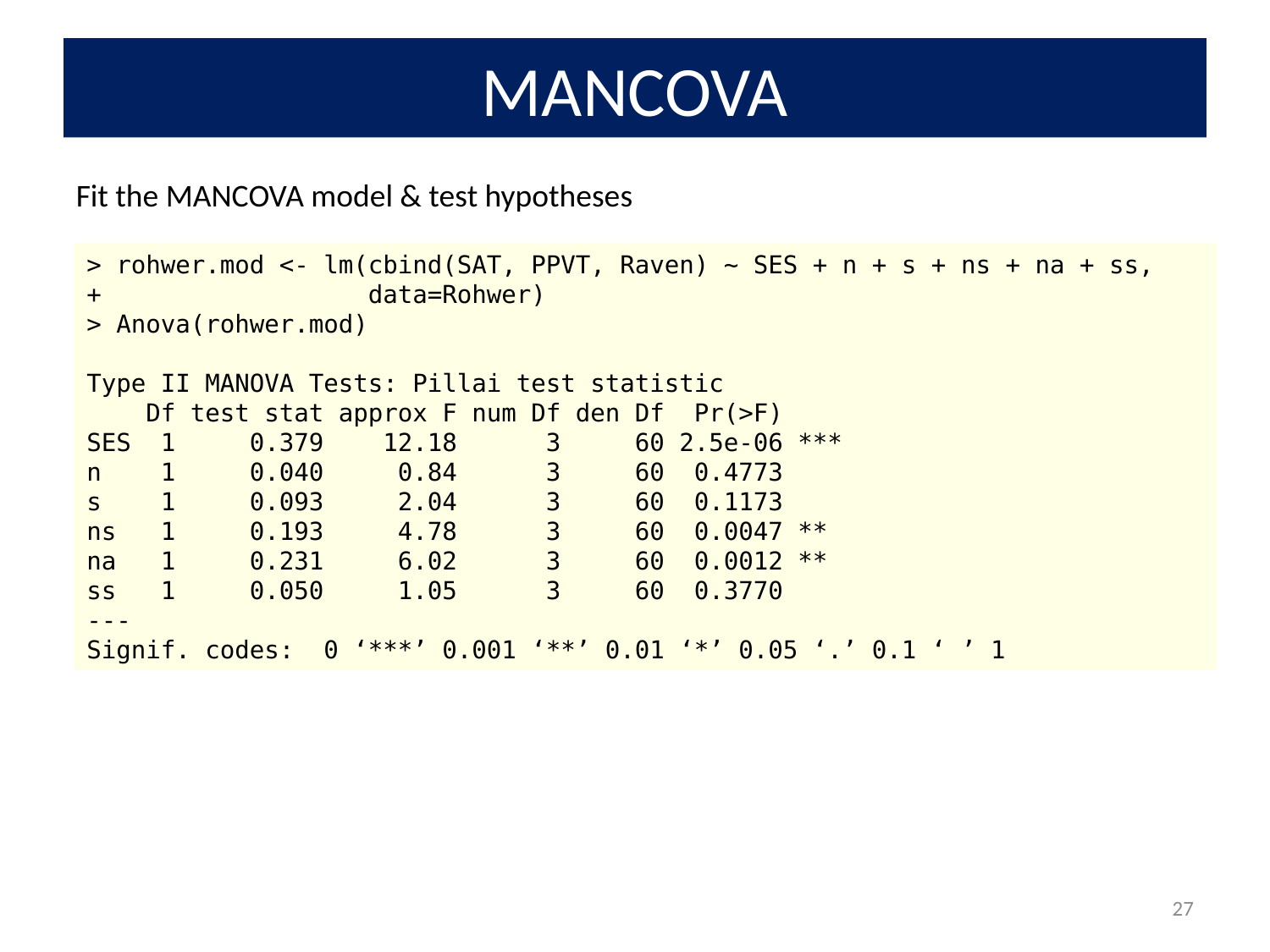

# MANCOVA
Fit the MANCOVA model & test hypotheses
> rohwer.mod <- lm(cbind(SAT, PPVT, Raven) ~ SES + n + s + ns + na + ss,
+                  data=Rohwer)
> Anova(rohwer.mod)

Type II MANOVA Tests: Pillai test statistic
    Df test stat approx F num Df den Df  Pr(>F)
SES  1     0.379    12.18      3     60 2.5e-06 ***
n    1     0.040     0.84      3     60  0.4773
s    1     0.093     2.04      3     60  0.1173
ns   1     0.193     4.78      3     60  0.0047 **
na   1     0.231     6.02      3     60  0.0012 **
ss   1     0.050     1.05      3     60  0.3770
---
Signif. codes:  0 ‘***’ 0.001 ‘**’ 0.01 ‘*’ 0.05 ‘.’ 0.1 ‘ ’ 1
27